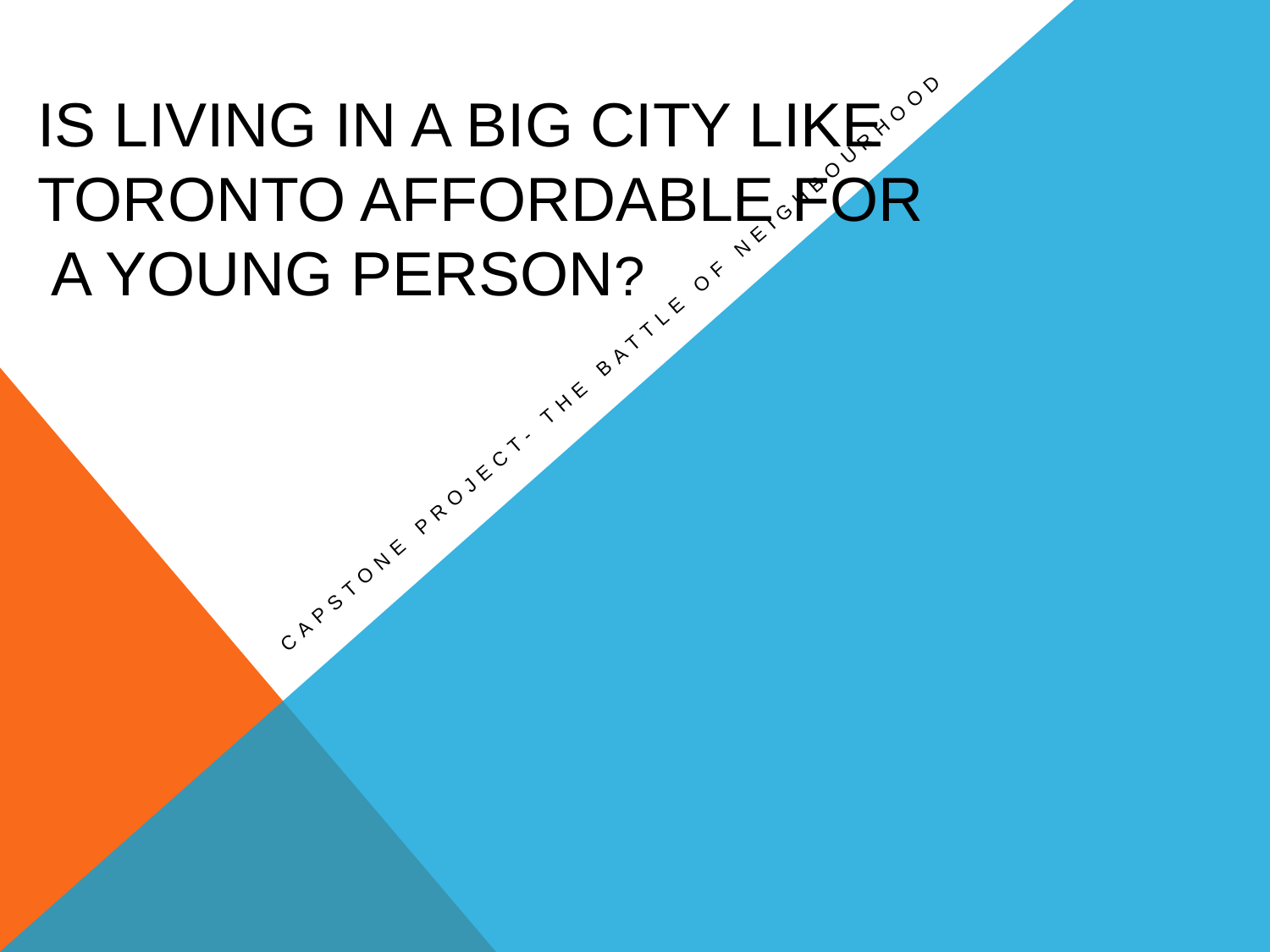

# Is living in a big city like Toronto affordable for a young person?
Capstone project- The Battle of Neighbourhood